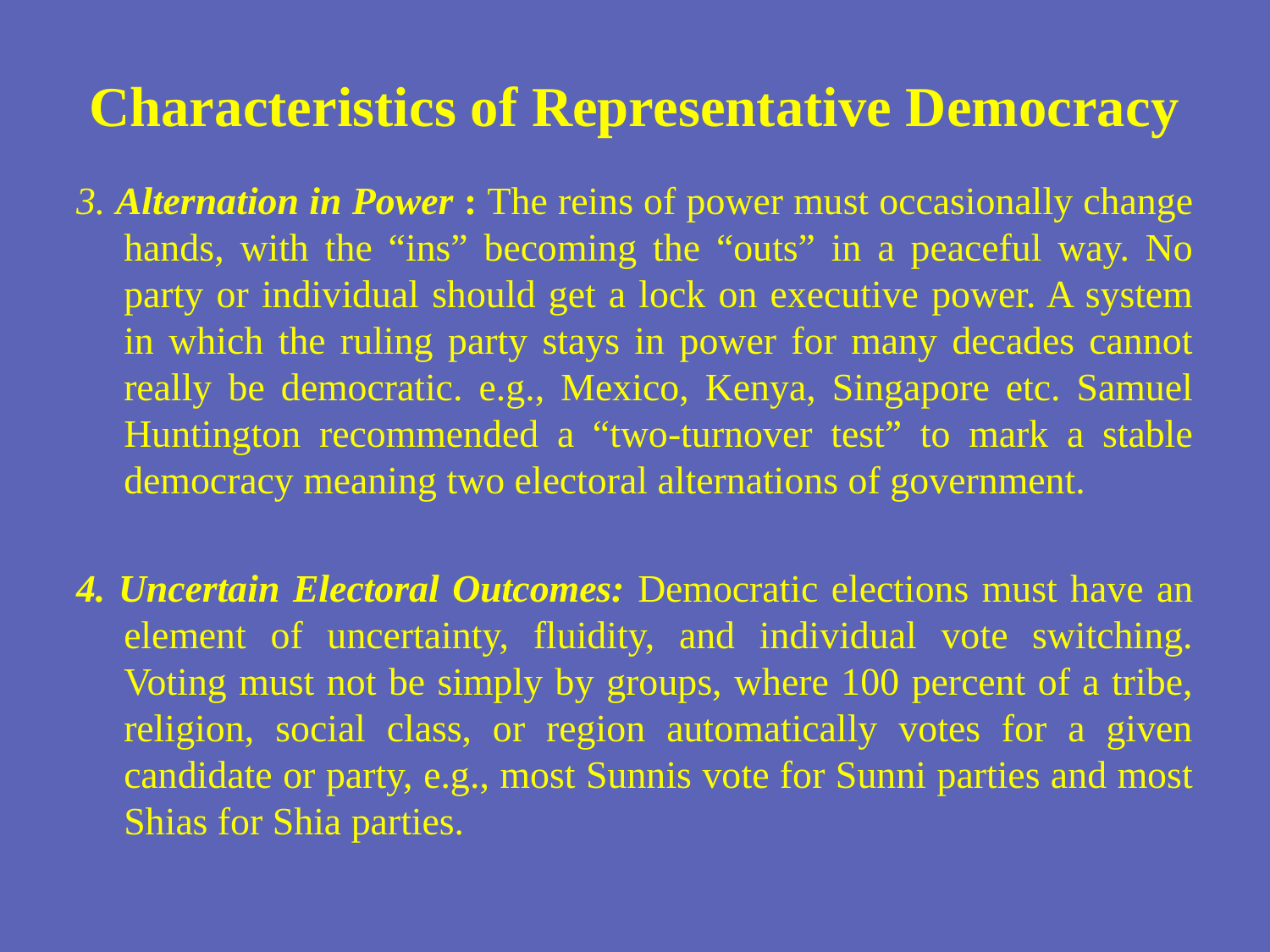

# Characteristics of Representative Democracy
3. Alternation in Power : The reins of power must occasionally change hands, with the “ins” becoming the “outs” in a peaceful way. No party or individual should get a lock on executive power. A system in which the ruling party stays in power for many decades cannot really be democratic. e.g., Mexico, Kenya, Singapore etc. Samuel Huntington recommended a “two-turnover test” to mark a stable democracy meaning two electoral alternations of government.

4. Uncertain Electoral Outcomes: Democratic elections must have an element of uncertainty, fluidity, and individual vote switching. Voting must not be simply by groups, where 100 percent of a tribe, religion, social class, or region automatically votes for a given candidate or party, e.g., most Sunnis vote for Sunni parties and most Shias for Shia parties.